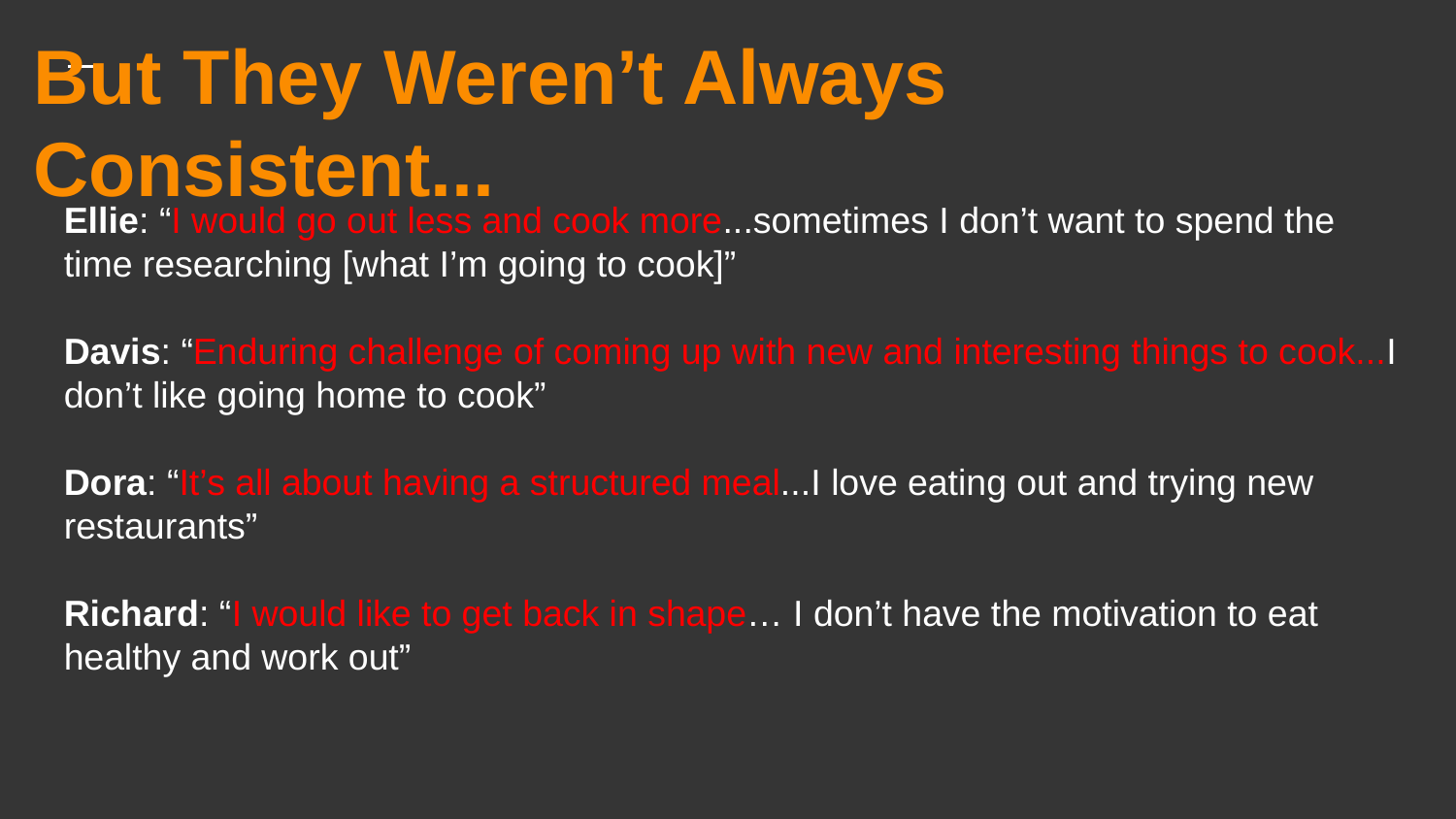

But They Weren’t Always Consistent...
# Ellie: “I would go out less and cook more...sometimes I don’t want to spend the time researching [what I’m going to cook]”

Davis: “Enduring challenge of coming up with new and interesting things to cook...I don’t like going home to cook”

Dora: “It’s all about having a structured meal...I love eating out and trying new restaurants”

Richard: “I would like to get back in shape… I don’t have the motivation to eat healthy and work out”